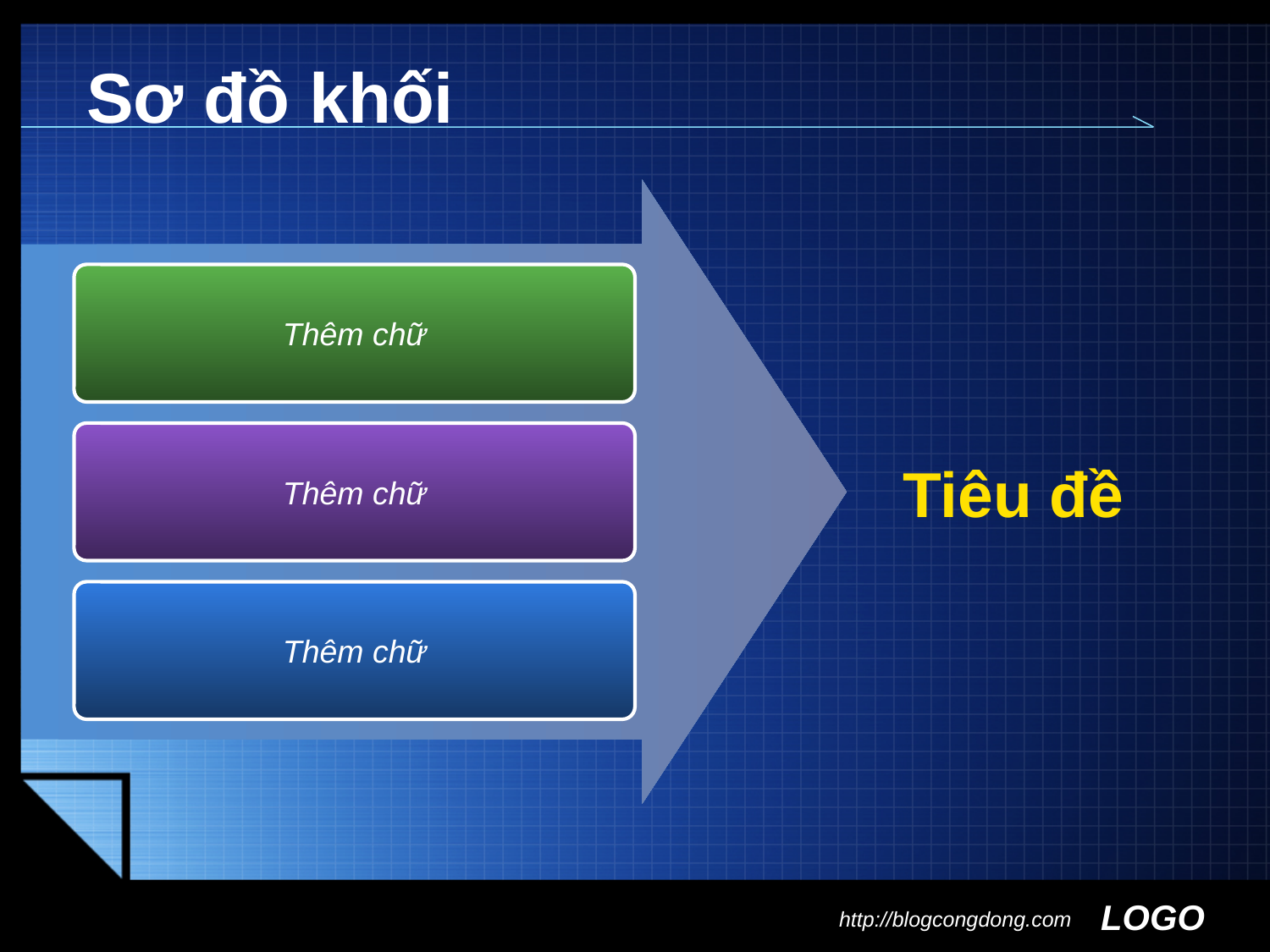

# Sơ đồ khối

Thêm chữ
Tiêu đề
Thêm chữ
Thêm chữ
http://blogcongdong.com